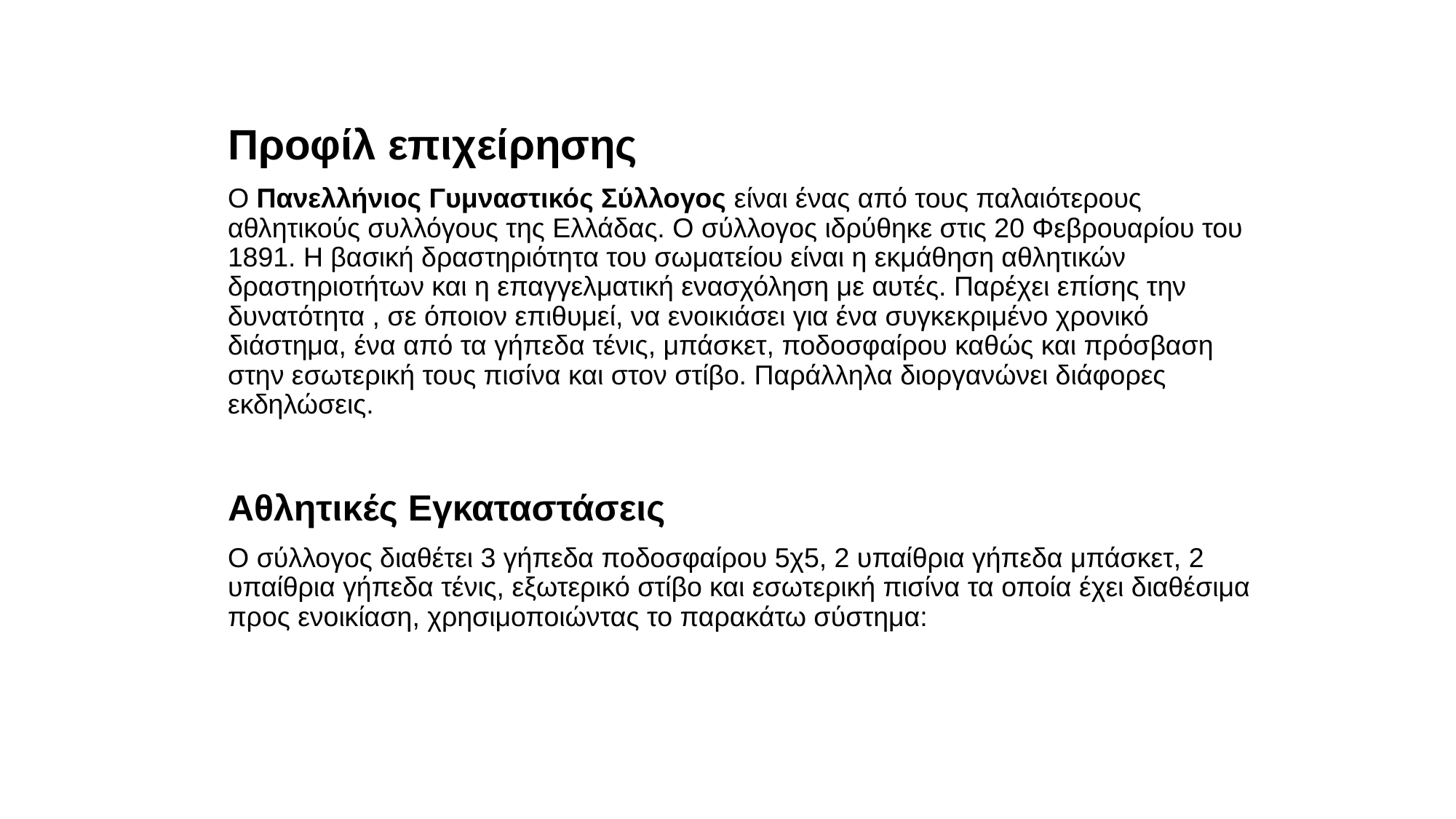

Προφίλ επιχείρησης
Ο Πανελλήνιος Γυμναστικός Σύλλογος είναι ένας από τους παλαιότερους αθλητικούς συλλόγους της Ελλάδας. Ο σύλλογος ιδρύθηκε στις 20 Φεβρουαρίου του 1891. Η βασική δραστηριότητα του σωματείου είναι η εκμάθηση αθλητικών δραστηριοτήτων και η επαγγελματική ενασχόληση με αυτές. Παρέχει επίσης την δυνατότητα , σε όποιον επιθυμεί, να ενοικιάσει για ένα συγκεκριμένο χρονικό διάστημα, ένα από τα γήπεδα τένις, μπάσκετ, ποδοσφαίρου καθώς και πρόσβαση στην εσωτερική τους πισίνα και στον στίβο. Παράλληλα διοργανώνει διάφορες εκδηλώσεις.

Αθλητικές Εγκαταστάσεις
Ο σύλλογος διαθέτει 3 γήπεδα ποδοσφαίρου 5χ5, 2 υπαίθρια γήπεδα μπάσκετ, 2 υπαίθρια γήπεδα τένις, εξωτερικό στίβο και εσωτερική πισίνα τα οποία έχει διαθέσιμα προς ενοικίαση, χρησιμοποιώντας το παρακάτω σύστημα: